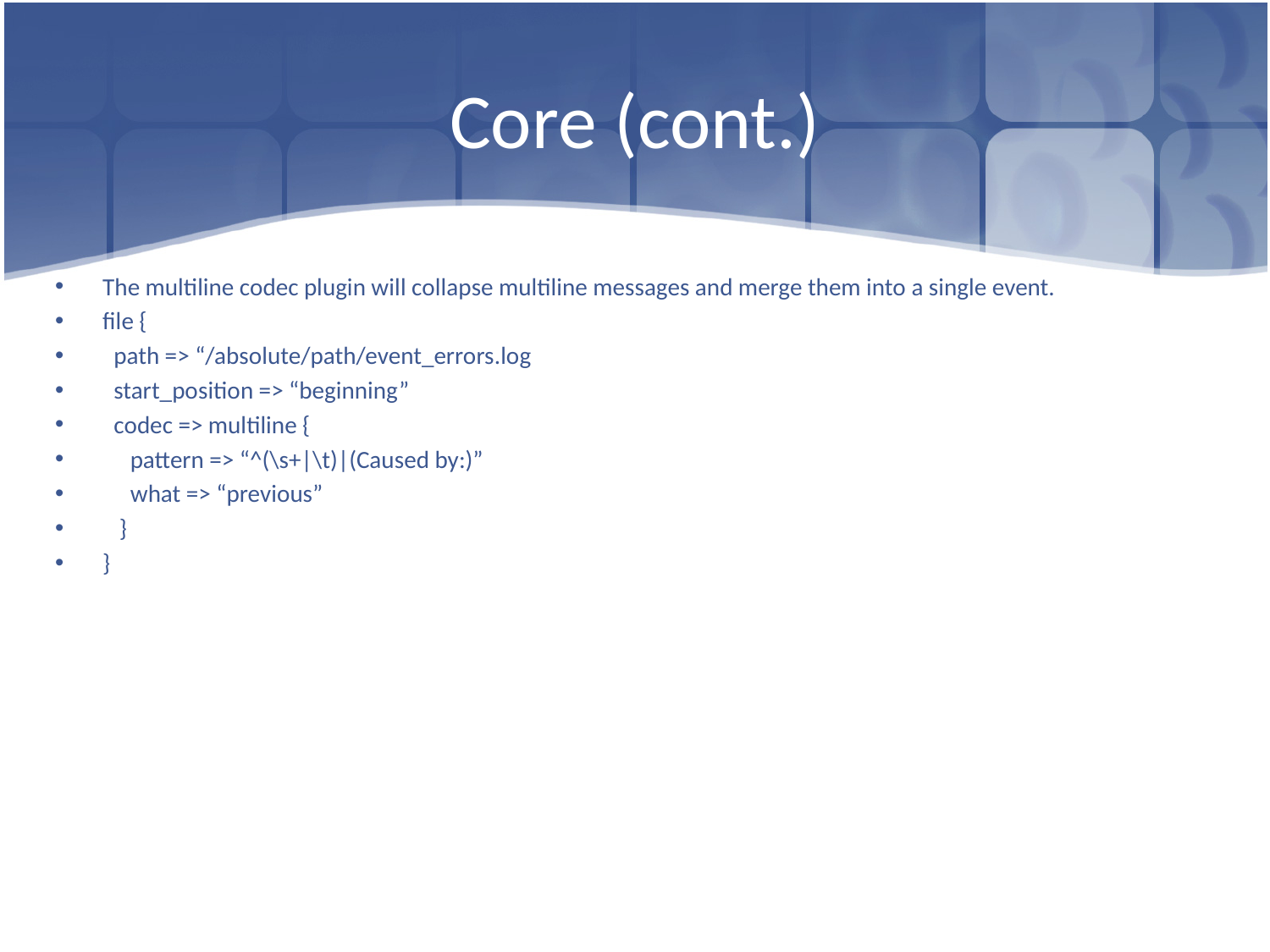

# Core (cont.)
The multiline codec plugin will collapse multiline messages and merge them into a single event.
file {
  path => “/absolute/path/event_errors.log
  start_position => “beginning”
  codec => multiline {
     pattern => “^(\s+|\t)|(Caused by:)”
     what => “previous”
   }
}